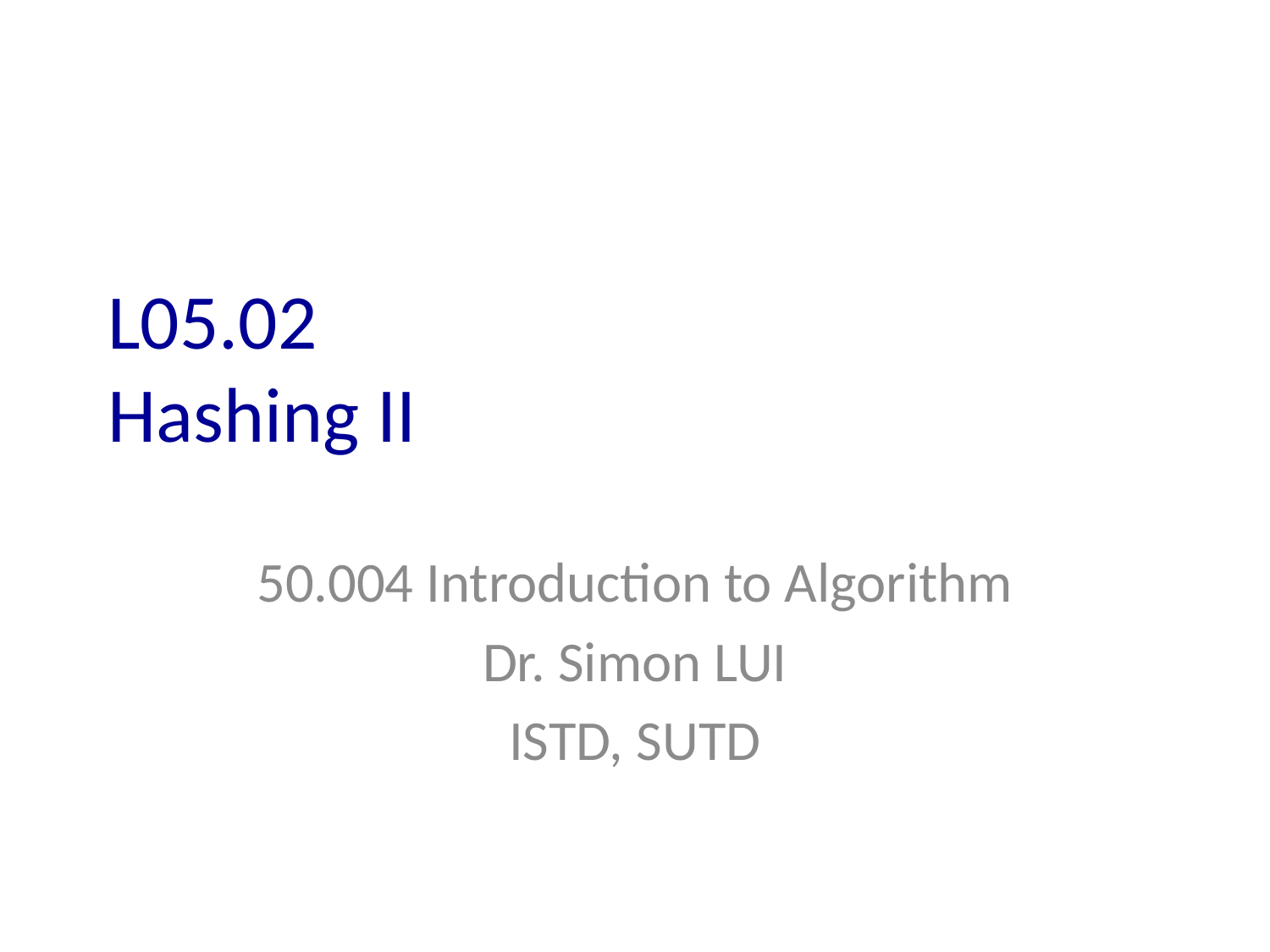

# L05.02 Hashing II
50.004 Introduction to Algorithm
Dr. Simon LUI
ISTD, SUTD